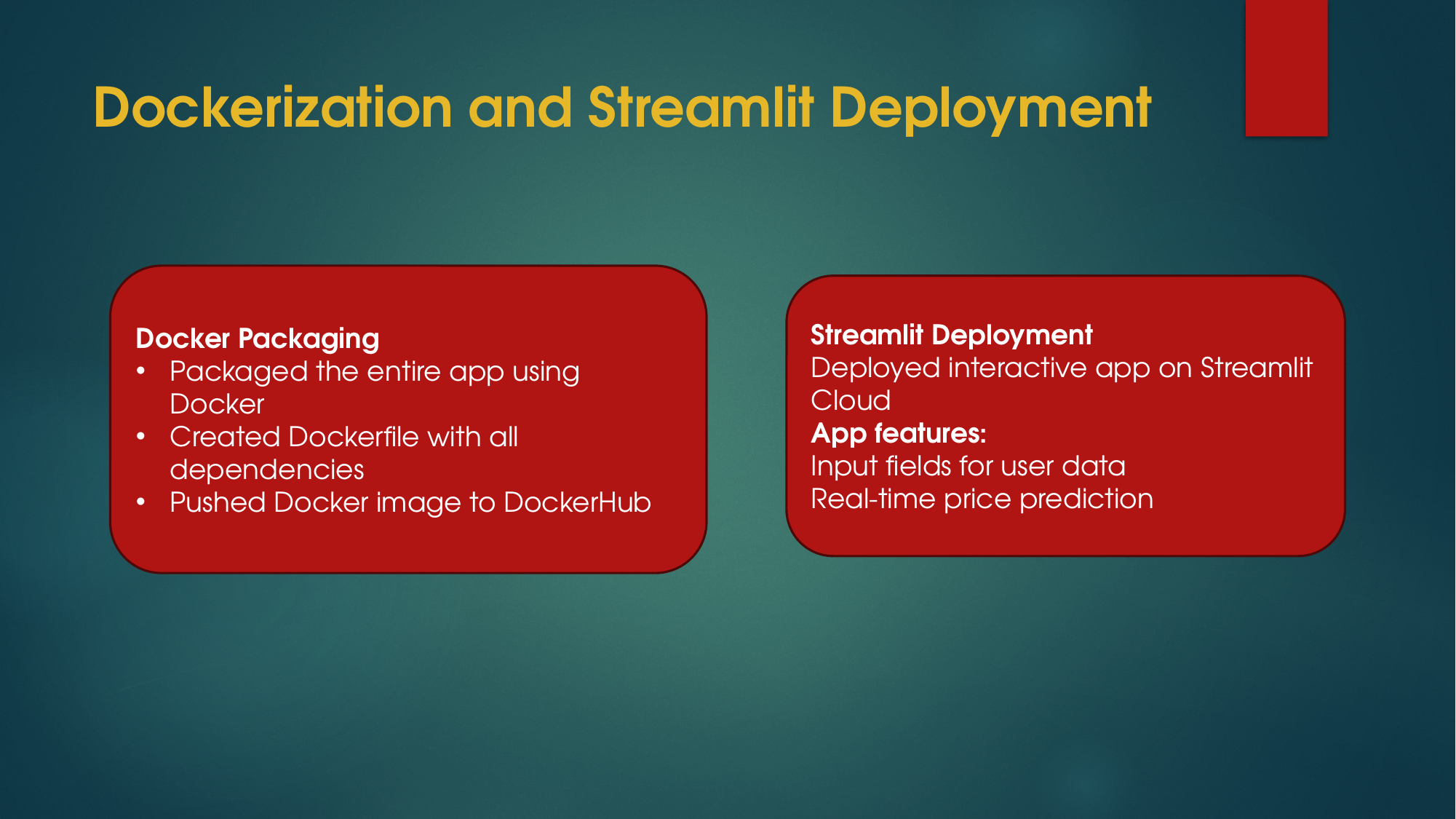

Dockerization and Streamlit Deployment
Docker Packaging
Packaged the entire app using Docker
Created Dockerfile with all dependencies
Pushed Docker image to DockerHub
Streamlit Deployment
Deployed interactive app on Streamlit Cloud
App features:
Input fields for user data
Real-time price prediction